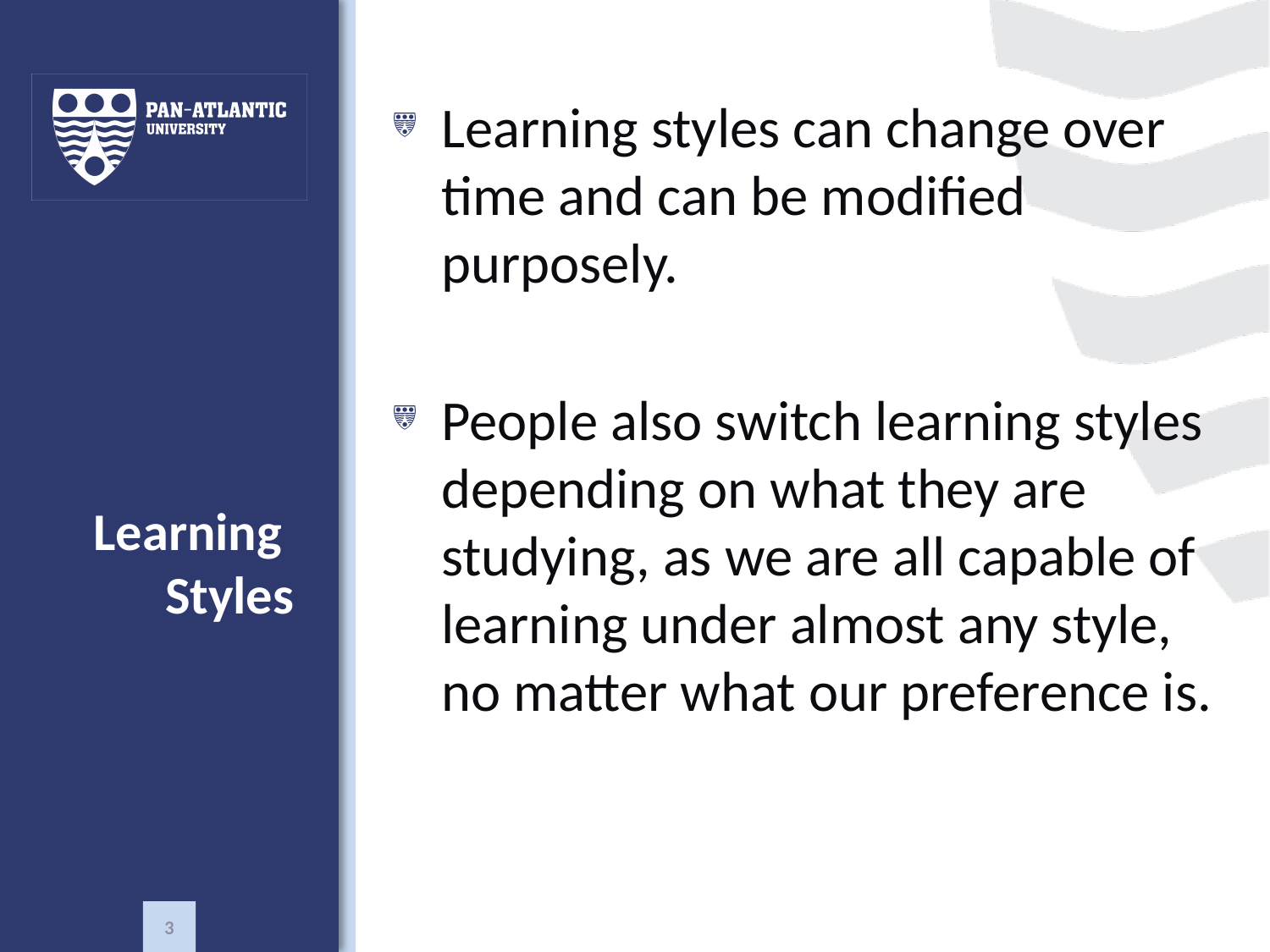

Learning styles can change over time and can be modified purposely.

People also switch learning styles depending on what they are studying, as we are all capable of learning under almost any style, no matter what our preference is.

# Learning Styles
3